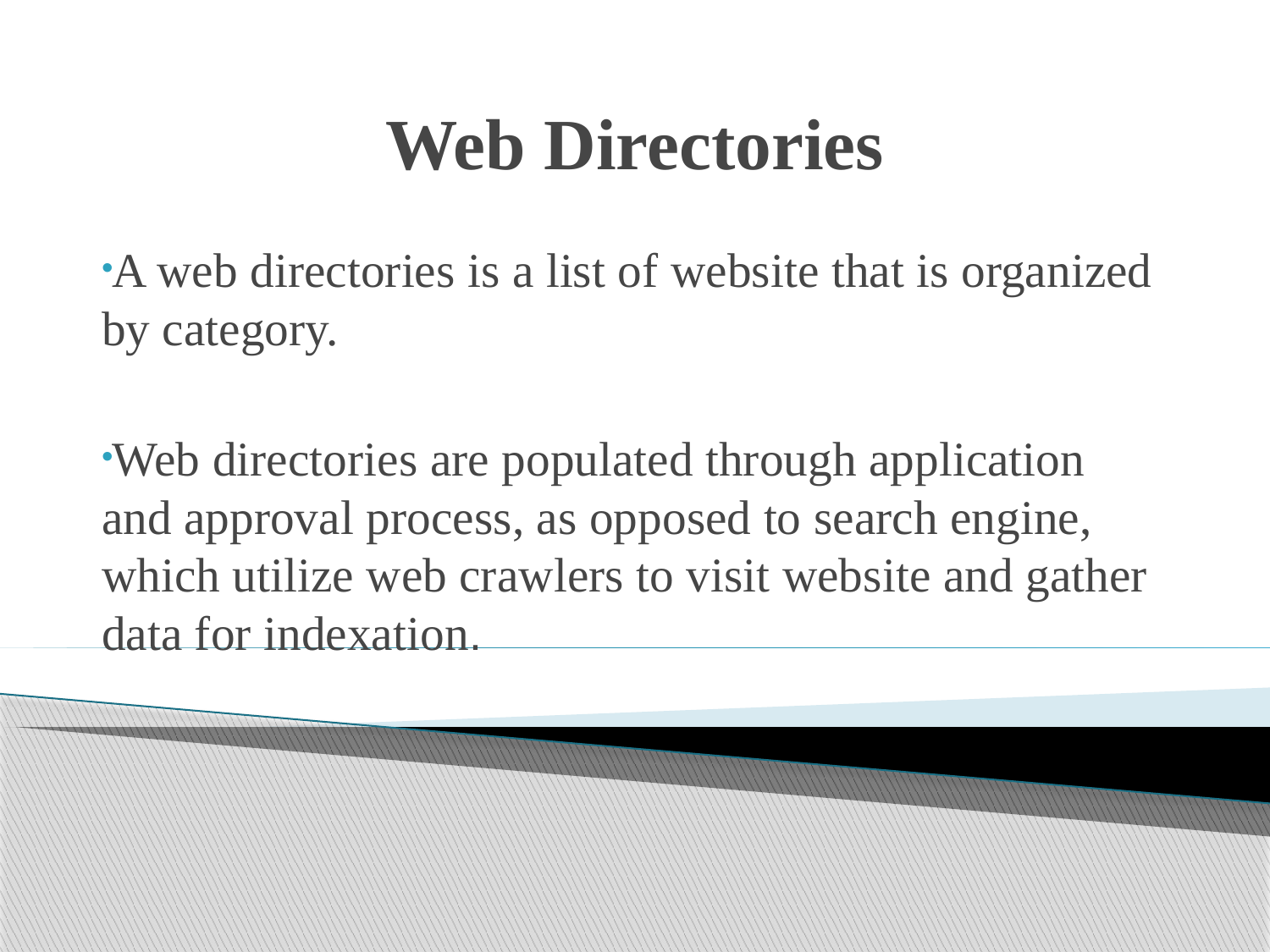

# Web Directories
A web directories is a list of website that is organized by category.

Web directories are populated through application and approval process, as opposed to search engine, which utilize web crawlers to visit website and gather data for indexation.